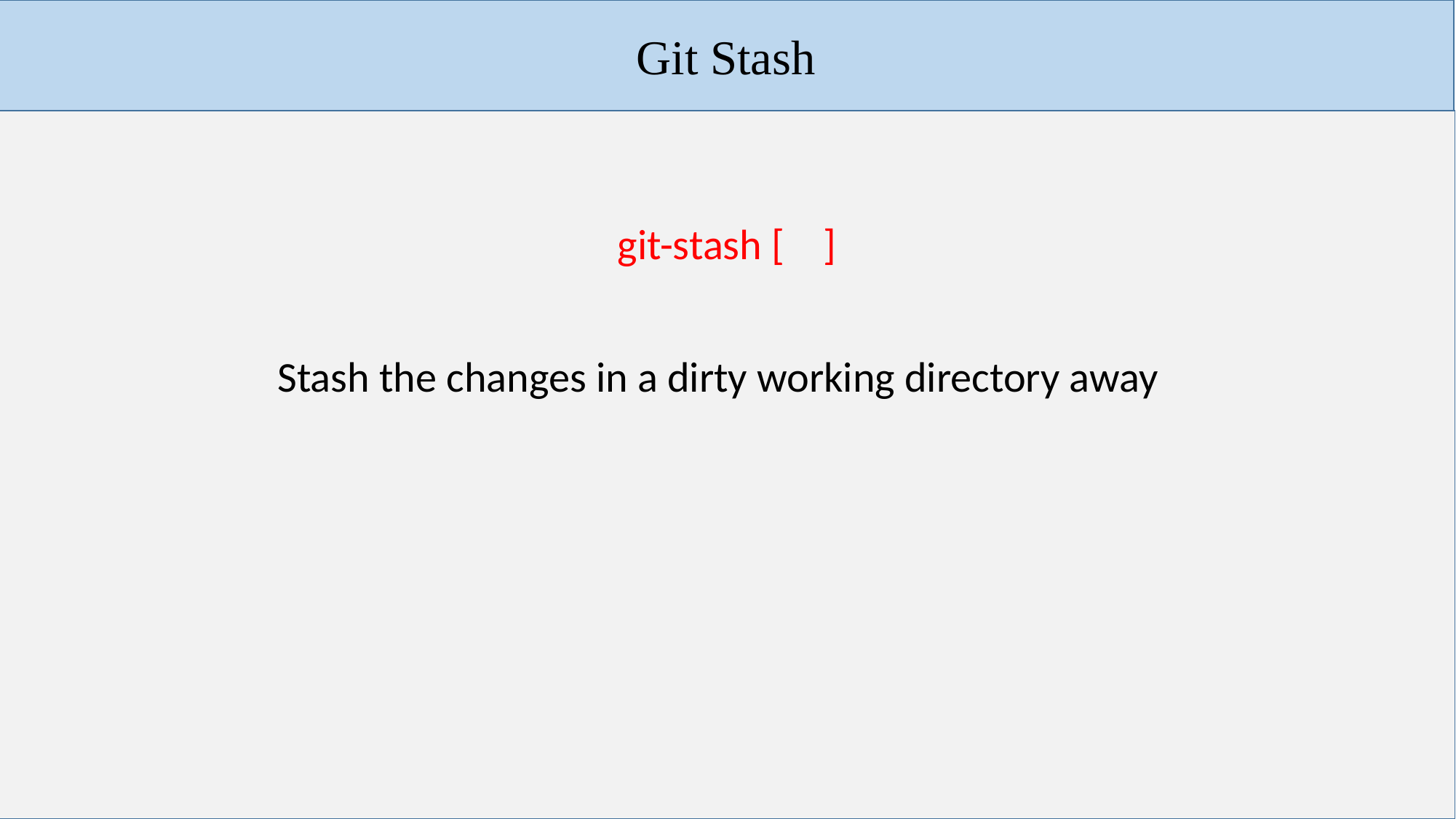

Git Stash

git-stash [    ]
Stash the changes in a dirty working directory away